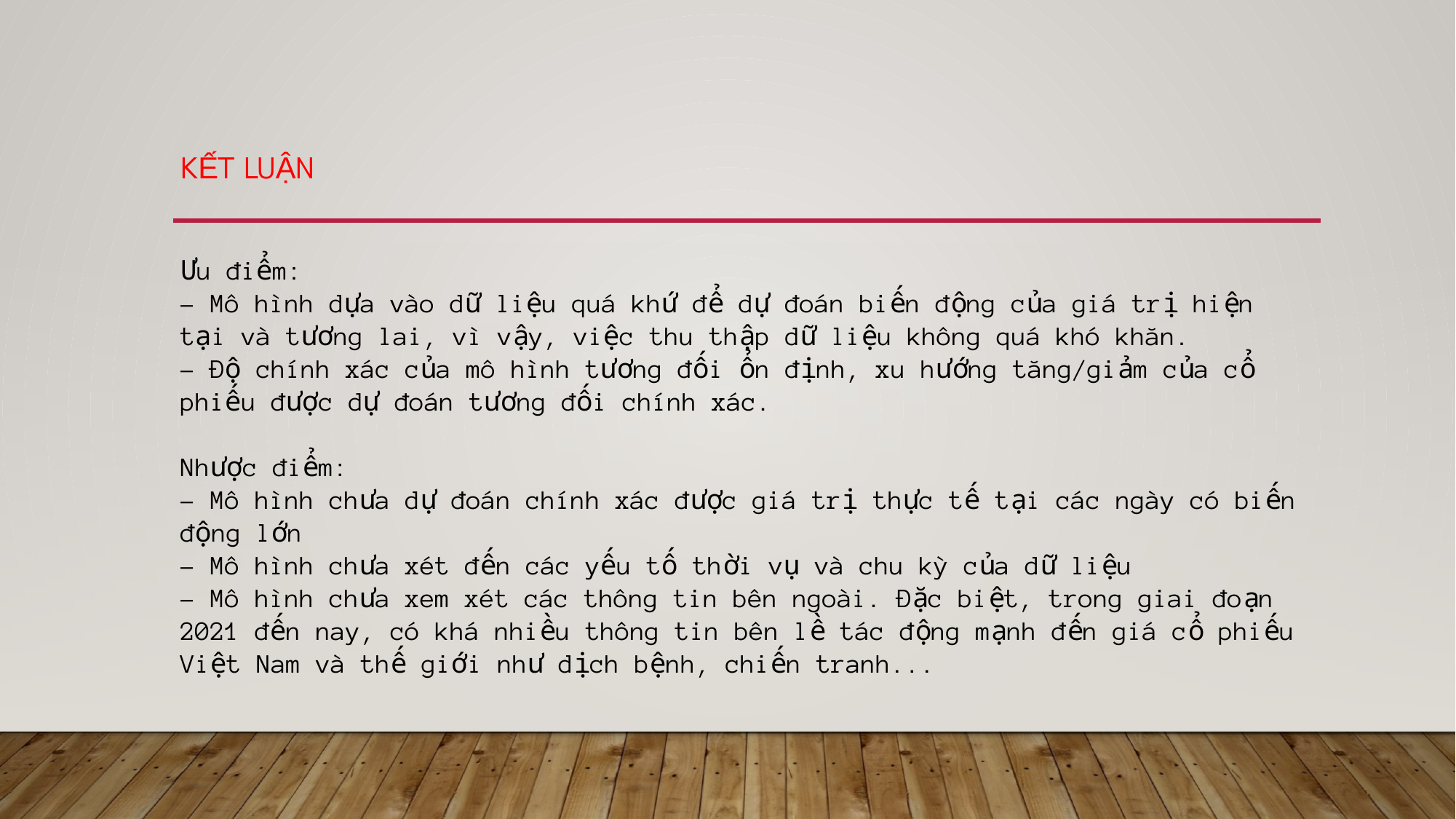

# Kết luận
Ưu điểm:
- Mô hình dựa vào dữ liệu quá khứ để dự đoán biến động của giá trị hiện tại và tương lai, vì vậy, việc thu thập dữ liệu không quá khó khăn.
- Độ chính xác của mô hình tương đối ổn định, xu hướng tăng/giảm của cổ phiếu được dự đoán tương đối chính xác.
Nhược điểm:
- Mô hình chưa dự đoán chính xác được giá trị thực tế tại các ngày có biến động lớn
- Mô hình chưa xét đến các yếu tố thời vụ và chu kỳ của dữ liệu
- Mô hình chưa xem xét các thông tin bên ngoài. Đặc biệt, trong giai đoạn 2021 đến nay, có khá nhiều thông tin bên lề tác động mạnh đến giá cổ phiếu Việt Nam và thế giới như dịch bệnh, chiến tranh...